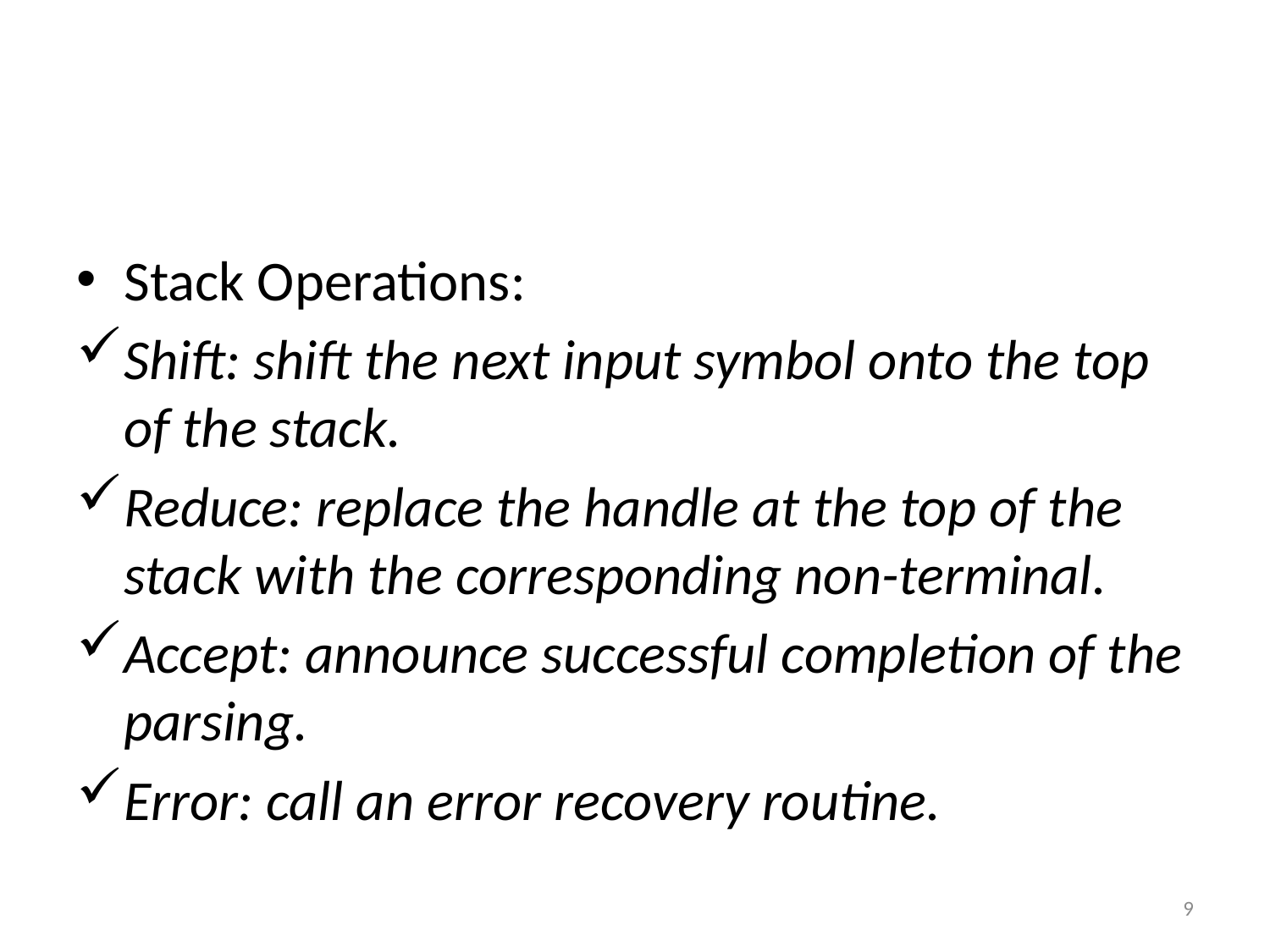

#

Stack Operations:
Shift: shift the next input symbol onto the top of the stack.
Reduce: replace the handle at the top of the stack with the corresponding non-terminal.
Accept: announce successful completion of the parsing.
Error: call an error recovery routine.
9